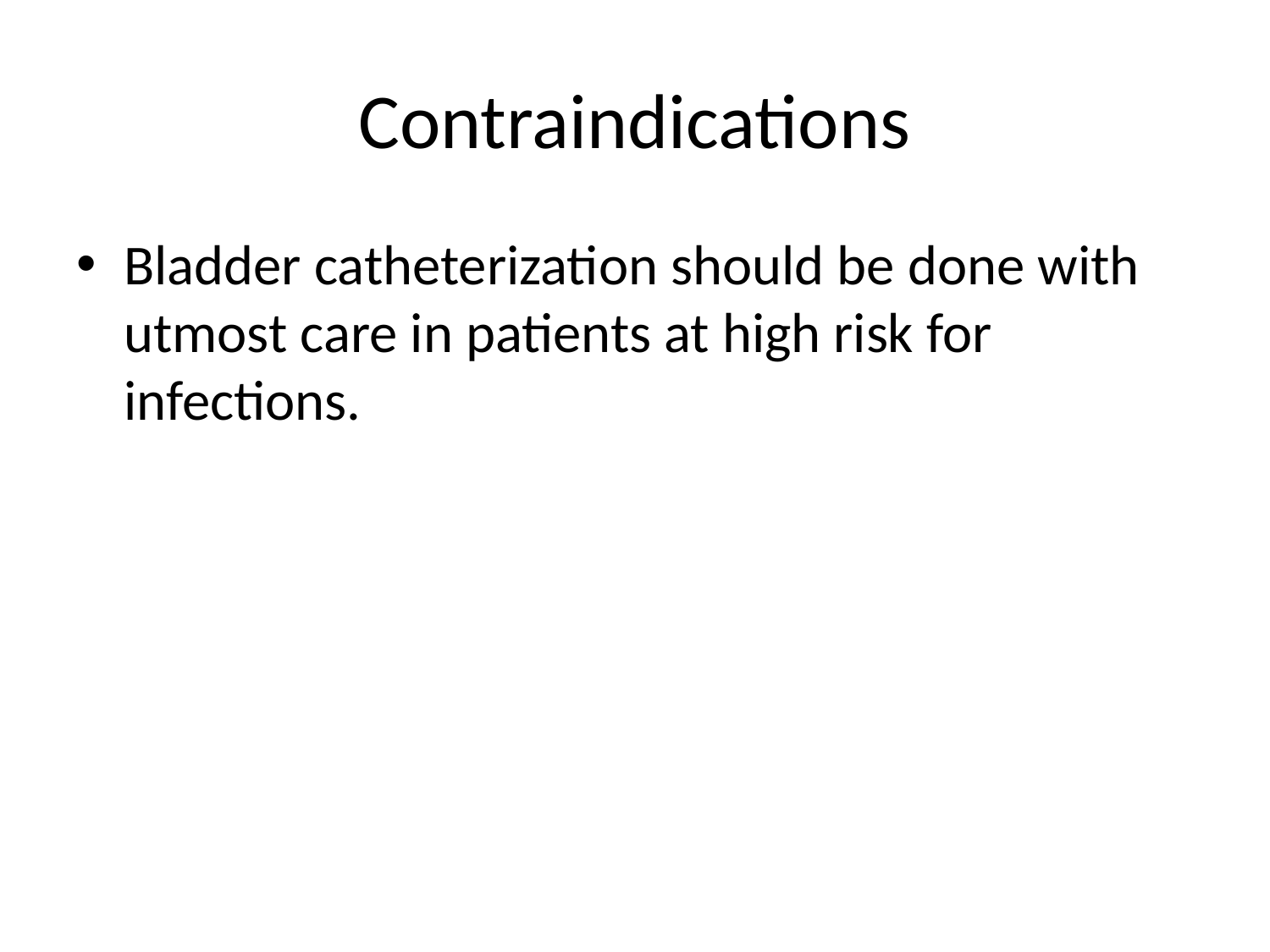

# Contraindications
Bladder catheterization should be done with utmost care in patients at high risk for infections.